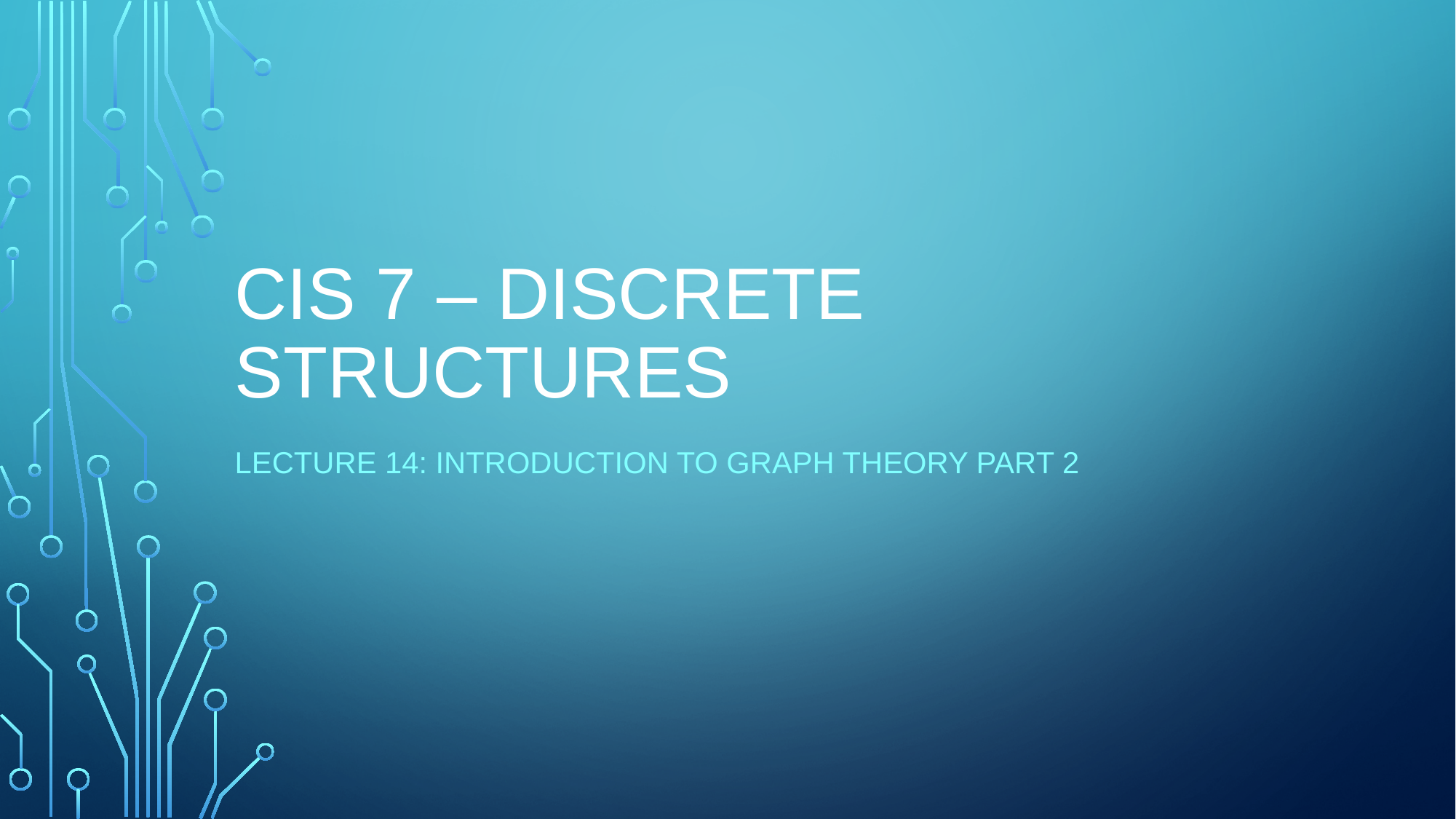

# CIS 7 – Discrete Structures
Lecture 14: Introduction to graph theory Part 2